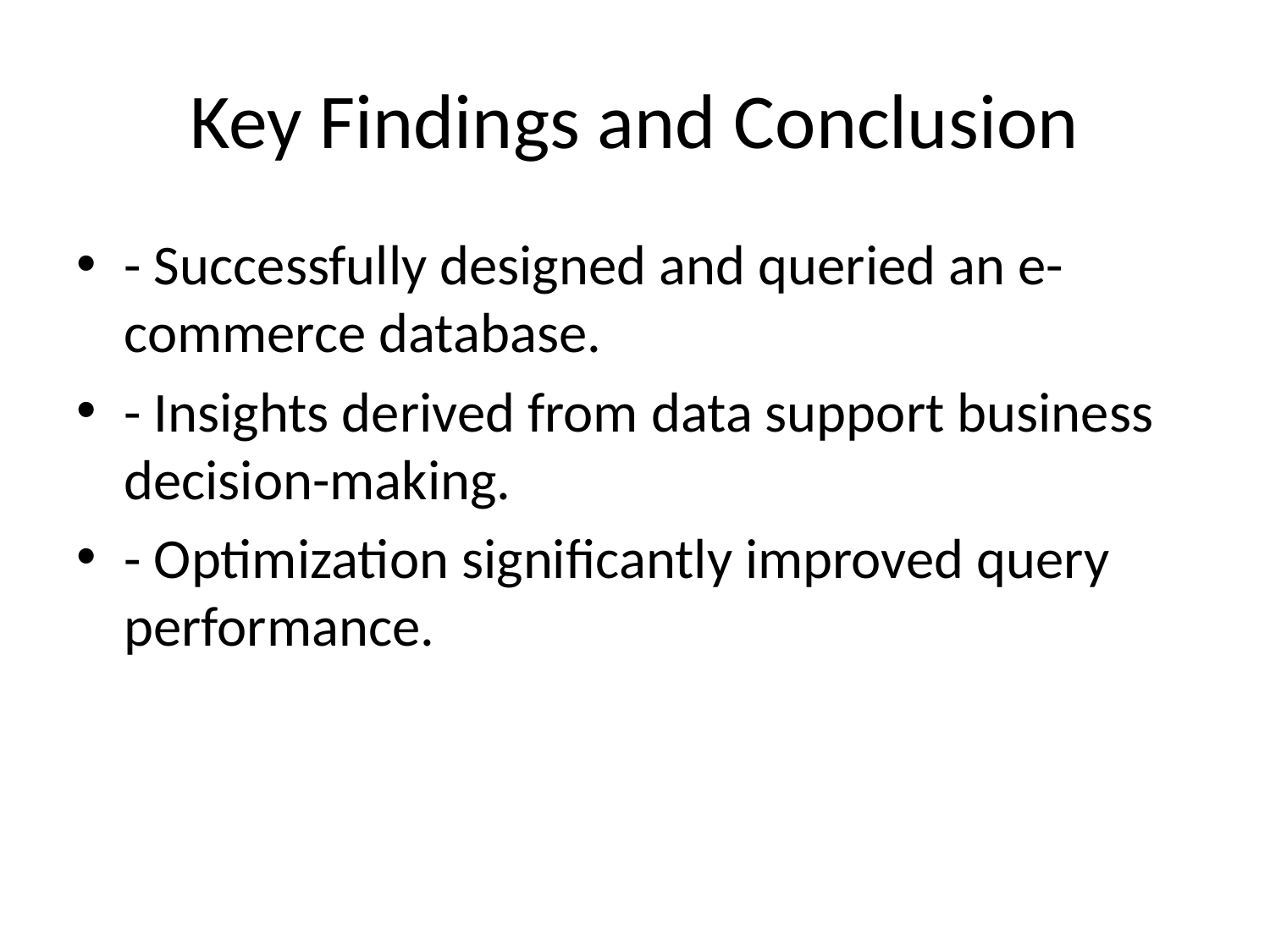

# Key Findings and Conclusion
- Successfully designed and queried an e-commerce database.
- Insights derived from data support business decision-making.
- Optimization significantly improved query performance.